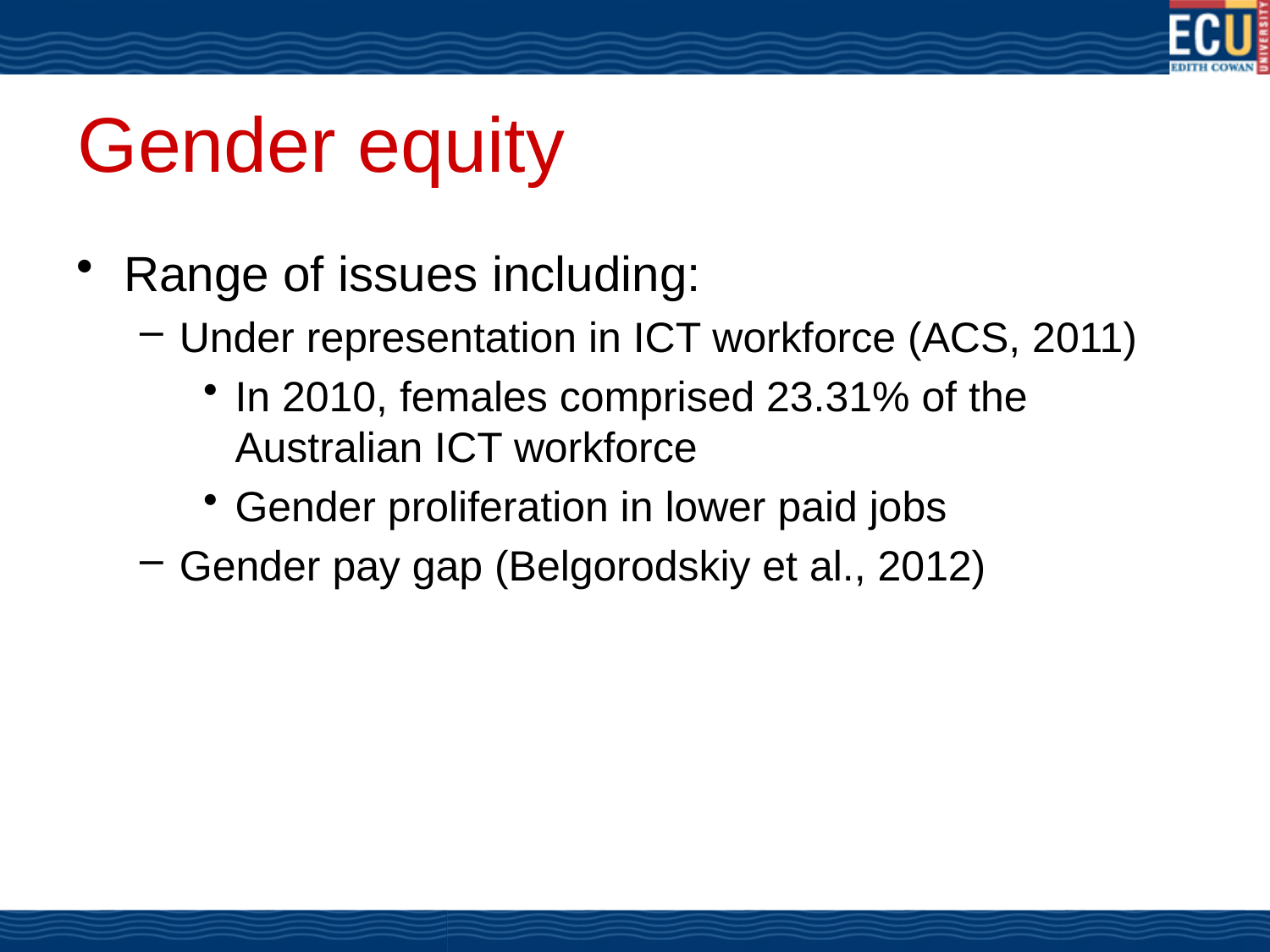

# Gender equity
Range of issues including:
Under representation in ICT workforce (ACS, 2011)
In 2010, females comprised 23.31% of the Australian ICT workforce
Gender proliferation in lower paid jobs
Gender pay gap (Belgorodskiy et al., 2012)